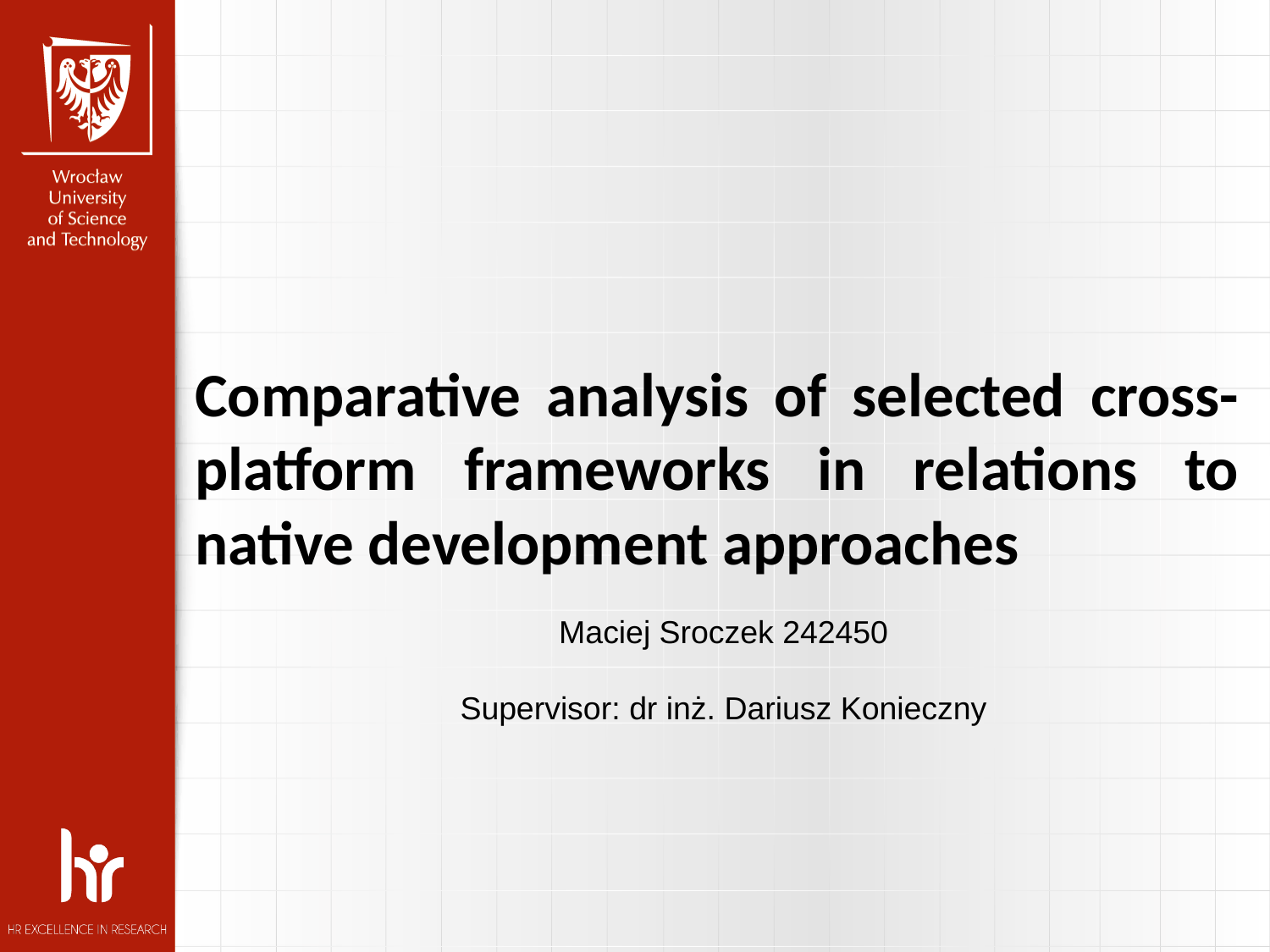

Comparative analysis of selected cross-platform frameworks in relations to native development approaches
Maciej Sroczek 242450

Supervisor: dr inż. Dariusz Konieczny